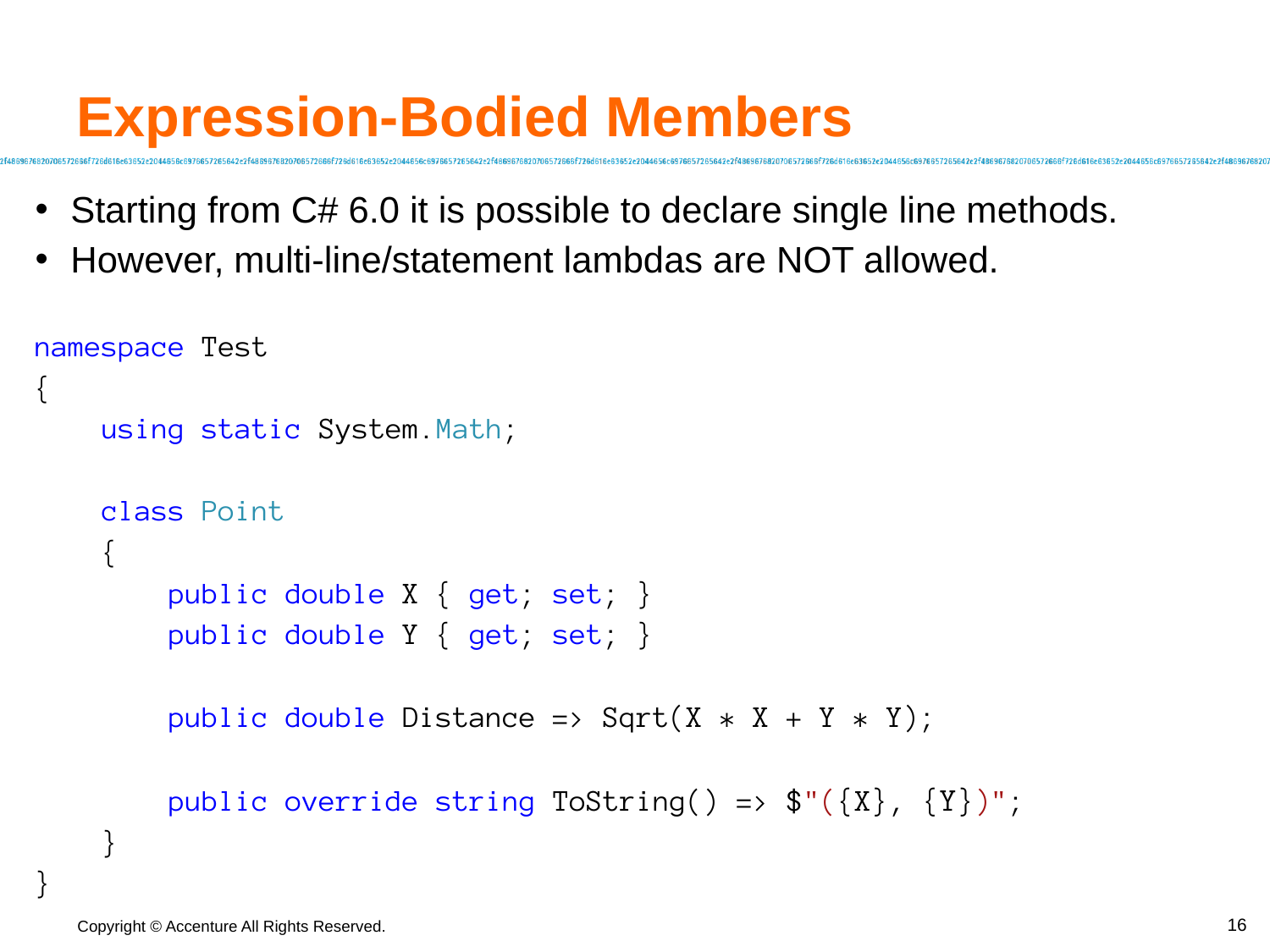

# Expression-Bodied Members
Starting from C# 6.0 it is possible to declare single line methods.
However, multi-line/statement lambdas are NOT allowed.

namespace Test
{
    using static System.Math;

    class Point
    {
        public double X { get; set; }
        public double Y { get; set; }

        public double Distance => Sqrt(X * X + Y * Y);

        public override string ToString() => $"({X}, {Y})";
    }
}

16